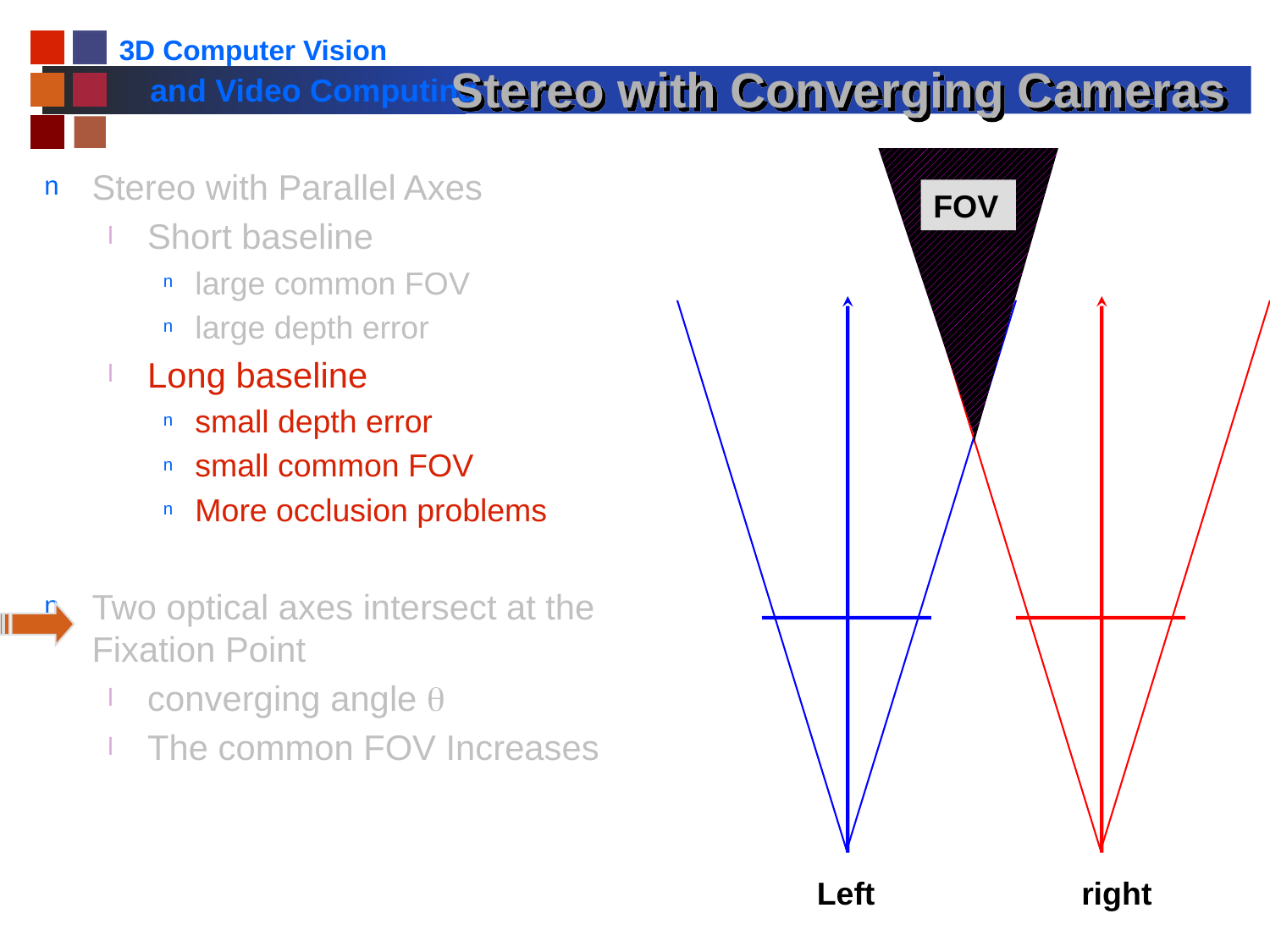

# Stereo with Converging Cameras

FOV

Left
right
Stereo with Parallel Axes
Short baseline
large common FOV
large depth error
Long baseline
small depth error
small common FOV
More occlusion problems

Two optical axes intersect at the Fixation Point
converging angle θ
The common FOV Increases